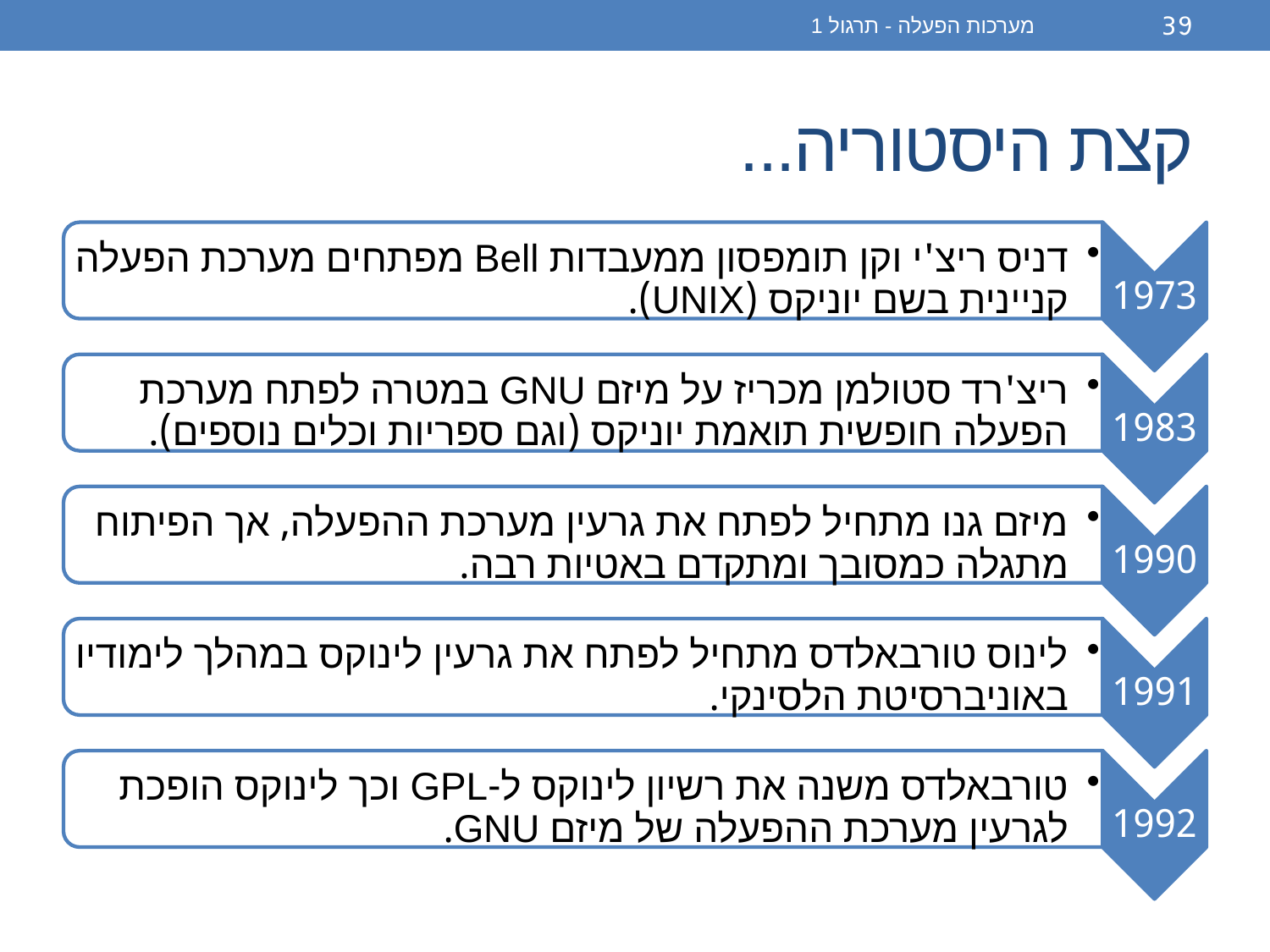

מערכות הפעלה - תרגול 1
39
# קצת היסטוריה...
1973
דניס ריצ'י וקן תומפסון ממעבדות Bell מפתחים מערכת הפעלה קניינית בשם יוניקס (UNIX).
1983
ריצ'רד סטולמן מכריז על מיזם GNU במטרה לפתח מערכת הפעלה חופשית תואמת יוניקס (וגם ספריות וכלים נוספים).
1990
מיזם גנו מתחיל לפתח את גרעין מערכת ההפעלה, אך הפיתוח מתגלה כמסובך ומתקדם באטיות רבה.
1991
לינוס טורבאלדס מתחיל לפתח את גרעין לינוקס במהלך לימודיו באוניברסיטת הלסינקי.
1992
טורבאלדס משנה את רשיון לינוקס ל-GPL וכך לינוקס הופכת לגרעין מערכת ההפעלה של מיזם GNU.